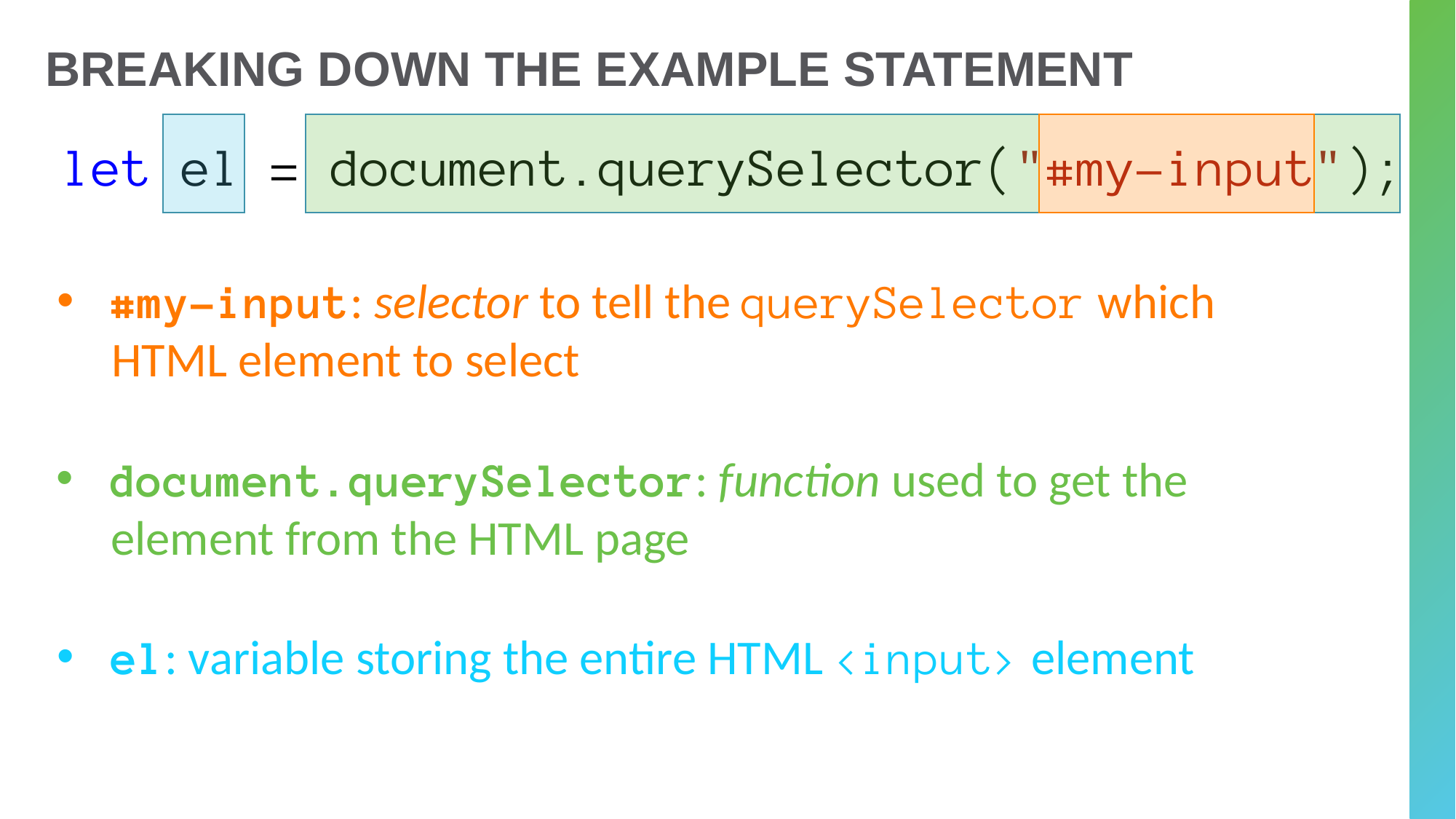

# Breaking down the example statement

let el = document.querySelector("#my-input");
#my-input: selector to tell the querySelector which HTML element to select

document.querySelector: function used to get the element from the HTML page

el: variable storing the entire HTML <input> element